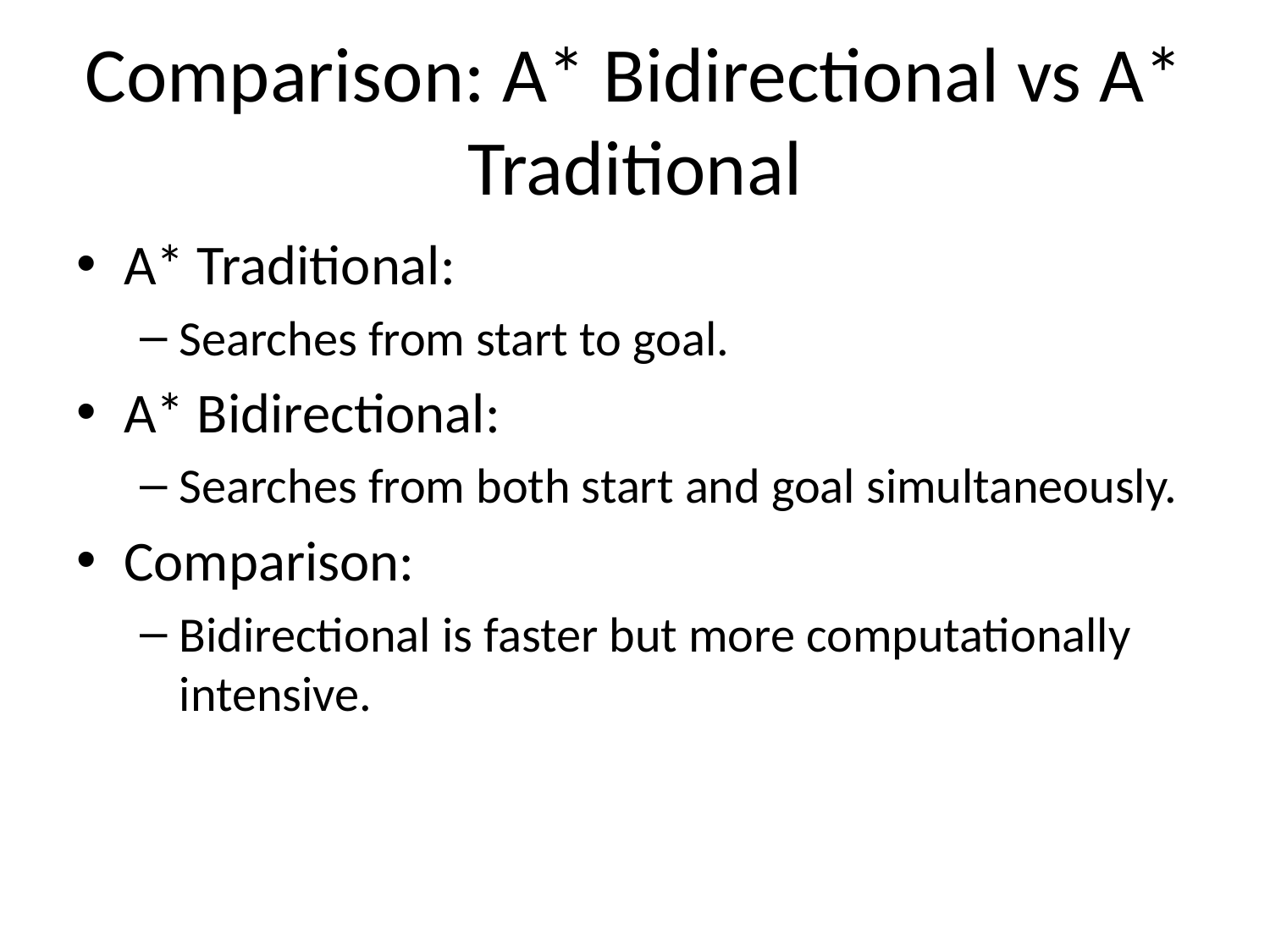

# Comparison: A* Bidirectional vs A* Traditional
A* Traditional:
Searches from start to goal.
A* Bidirectional:
Searches from both start and goal simultaneously.
Comparison:
Bidirectional is faster but more computationally intensive.